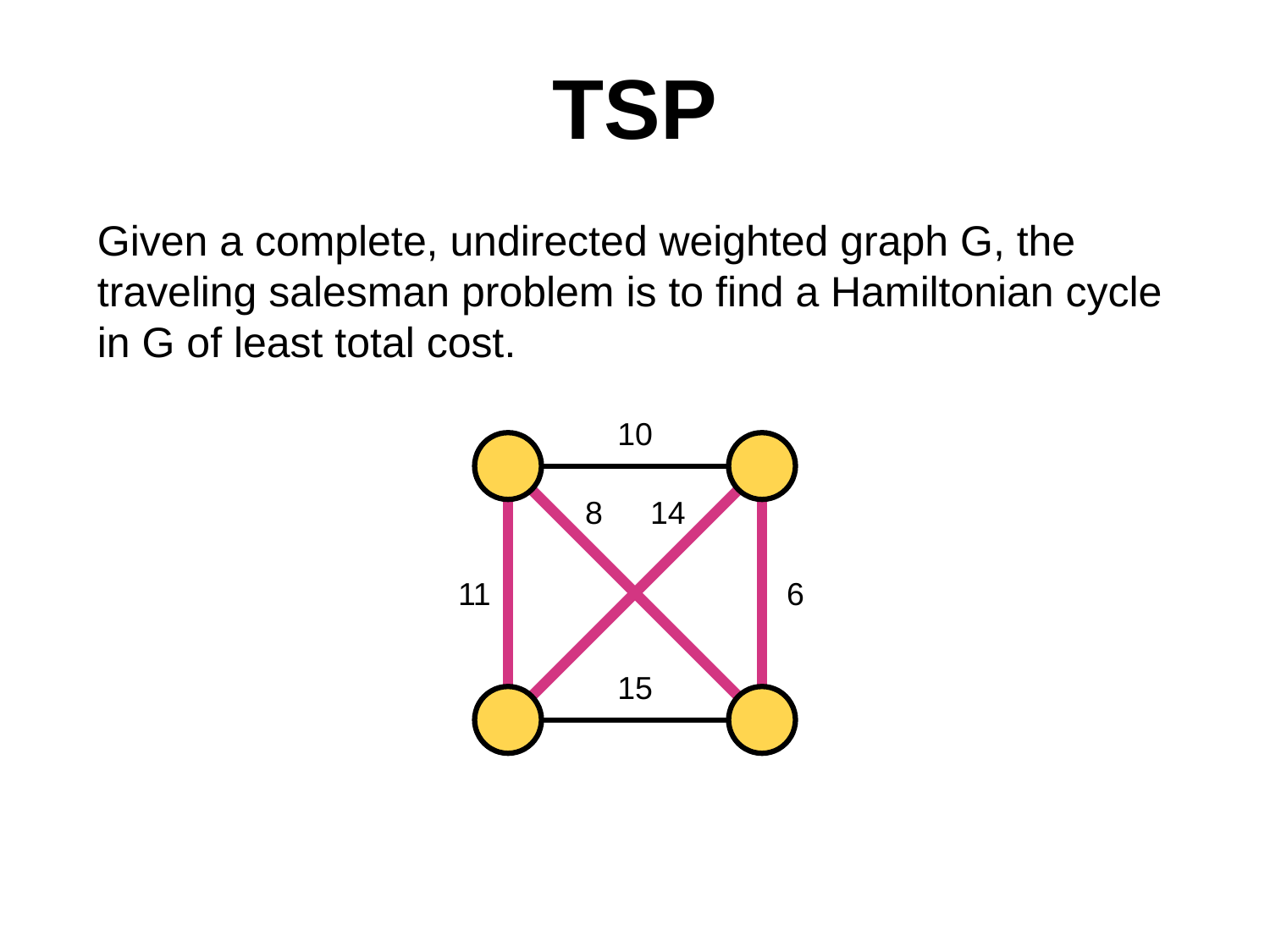

TSP
Given a complete, undirected weighted graph G, the traveling salesman problem is to find a Hamiltonian cycle in G of least total cost.
10

8
14
11
6
15